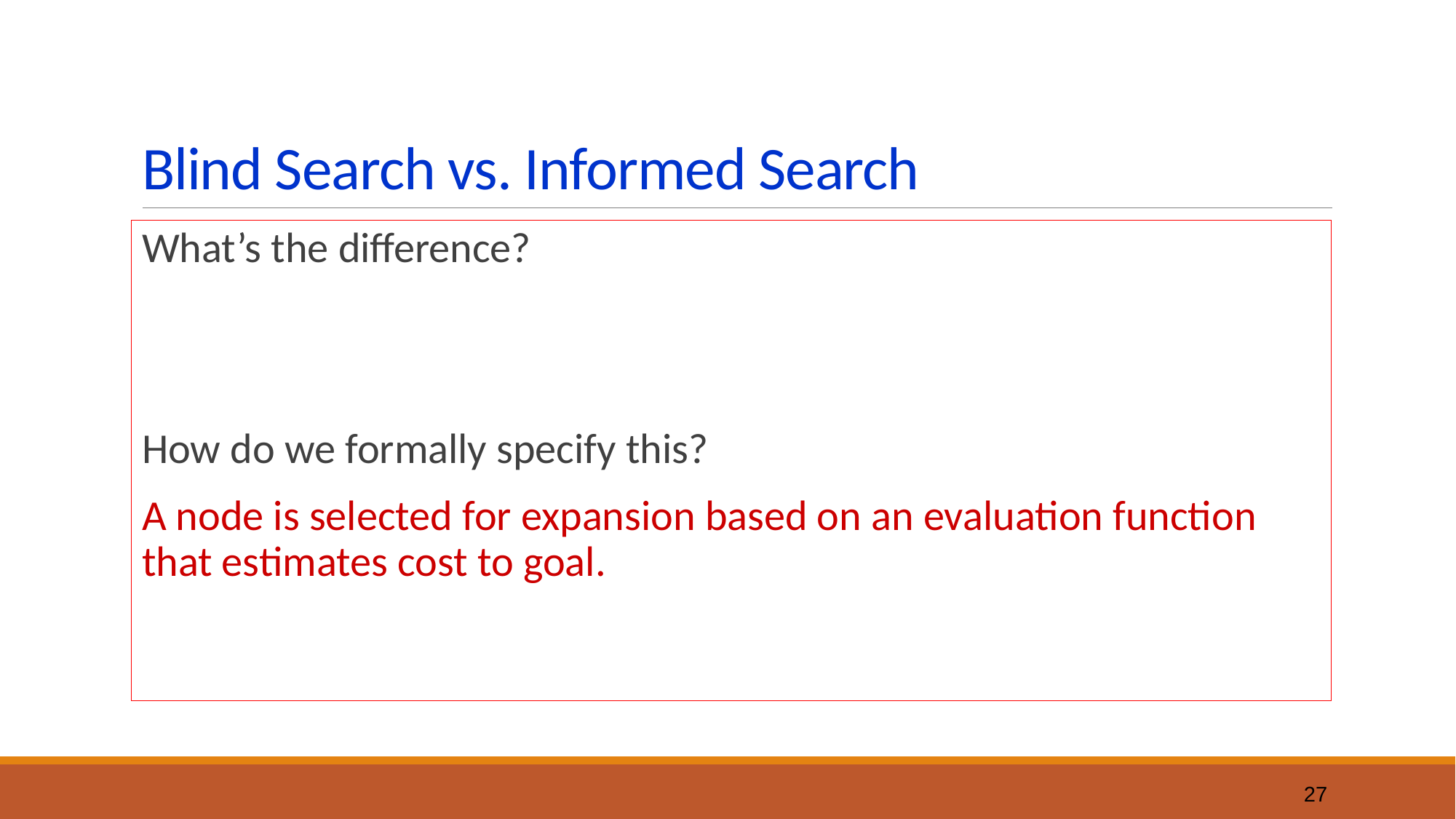

# Blind Search vs. Informed Search
What’s the difference?

How do we formally specify this?
	A node is selected for expansion based on an evaluation function that estimates cost to goal.

27